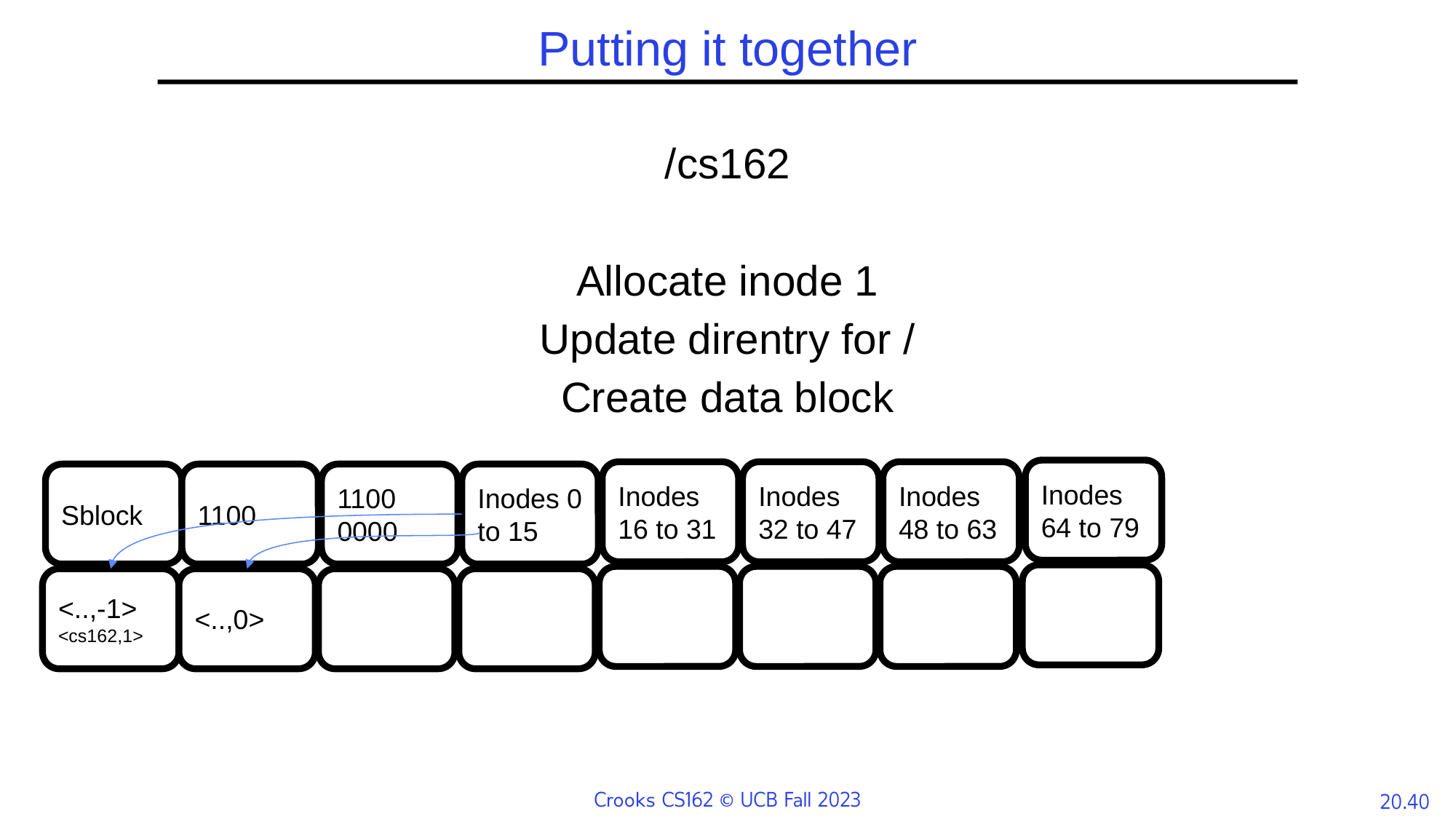

# Putting it together
/cs162

Allocate inode 1
Update direntry for /
Create data block
Inodes 64 to 79
Inodes 16 to 31
Inodes 32 to 47
Inodes 48 to 63
Sblock
1100
1100
0000
Inodes 0 to 15

<..,-1>
<cs162,1>
<..,0>